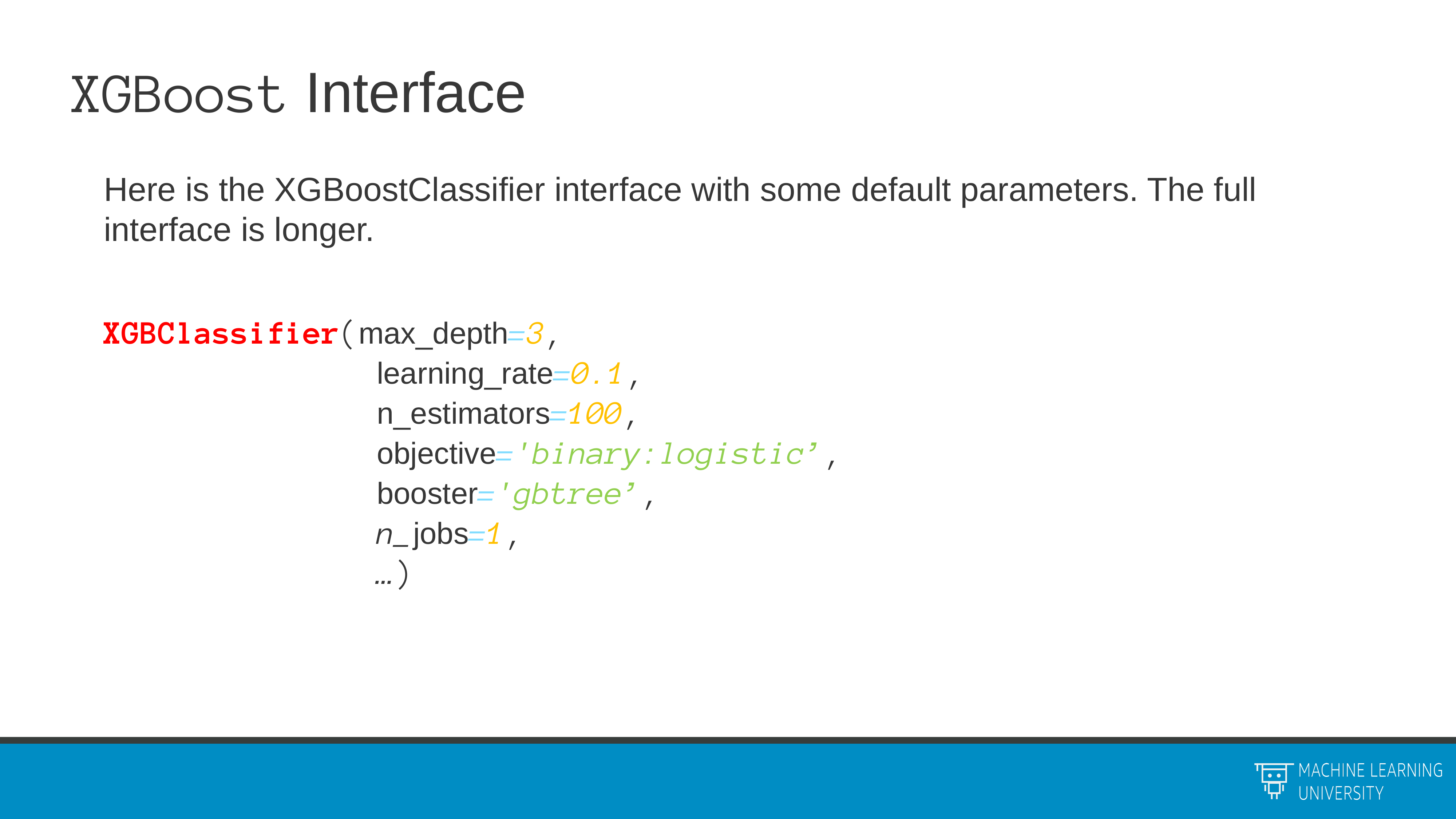

# XGBoost Interface
Here is the XGBoostClassifier interface with some default parameters. The full interface is longer.

XGBClassifier(max_depth=3,
					learning_rate=0.1,
					n_estimators=100,
					objective='binary:logistic’,
					booster='gbtree’,
					n_jobs=1,
					…)